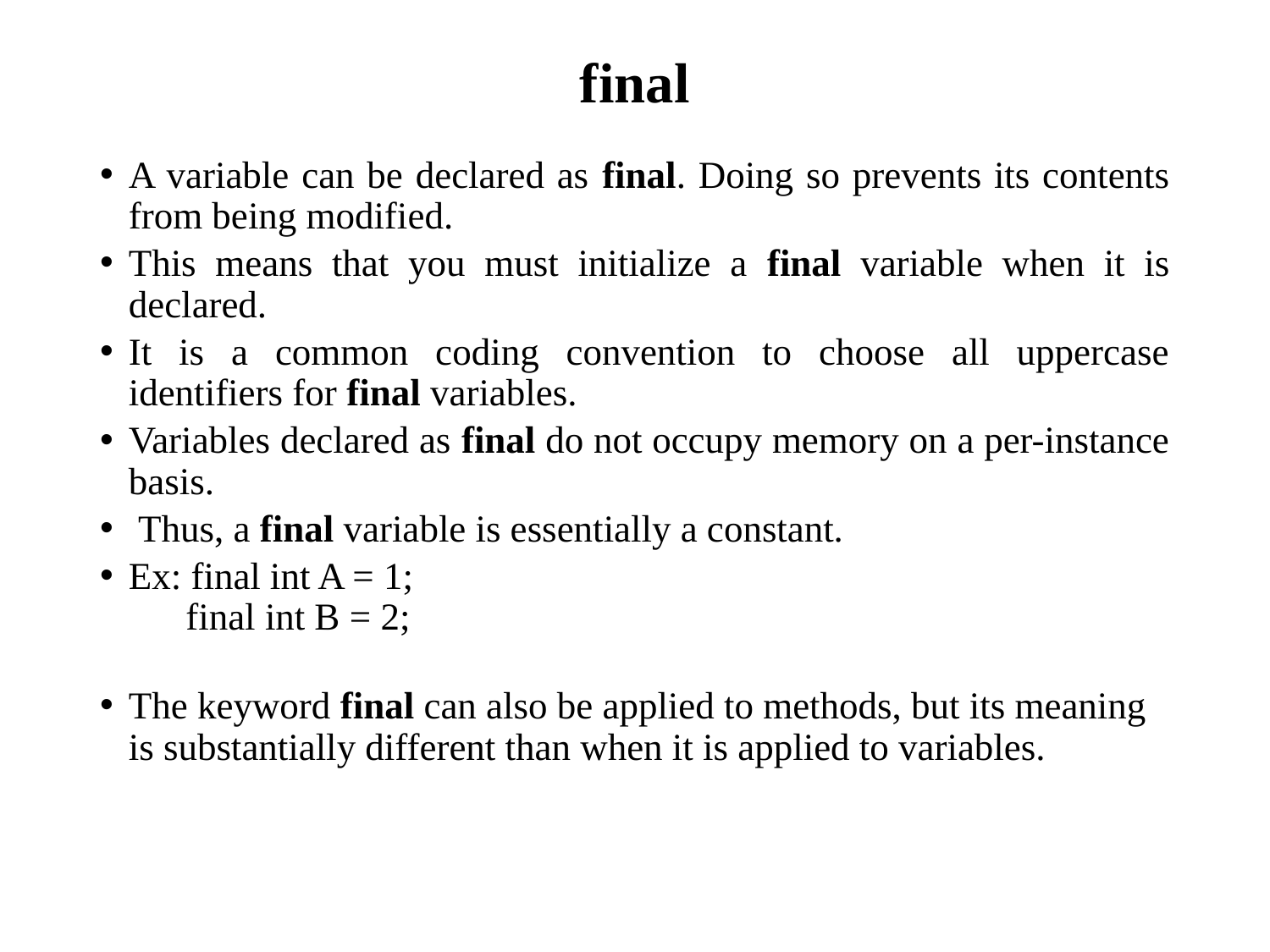

# final
A variable can be declared as final. Doing so prevents its contents from being modified.
This means that you must initialize a final variable when it is declared.
It is a common coding convention to choose all uppercase identifiers for final variables.
Variables declared as final do not occupy memory on a per-instance basis.
 Thus, a final variable is essentially a constant.
Ex: final int A = 1;
      final int B = 2;
The keyword final can also be applied to methods, but its meaning is substantially different than when it is applied to variables.